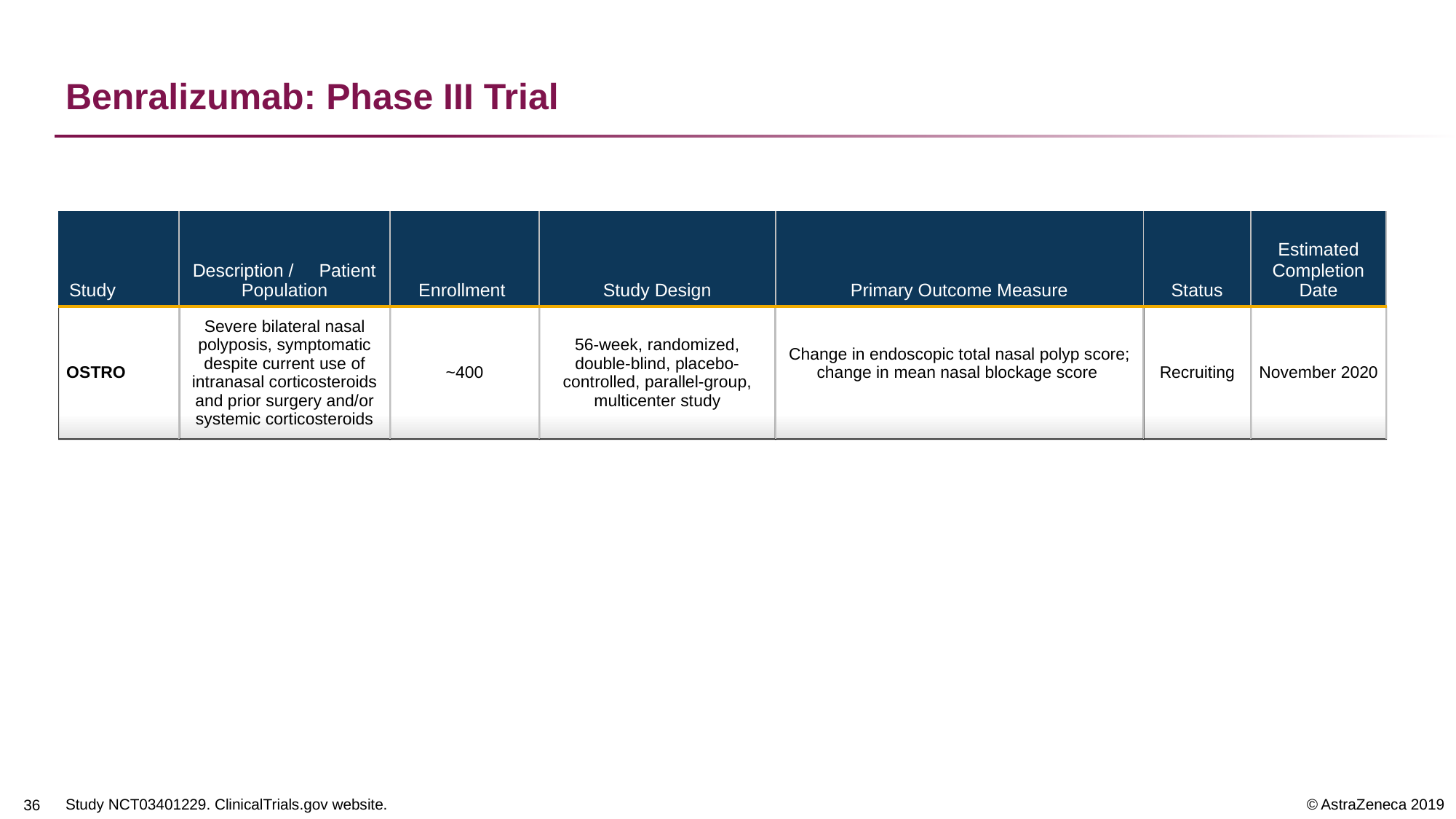

# Benralizumab: Phase III Trial
| Study | Description / Patient Population | Enrollment | Study Design | Primary Outcome Measure | Status | Estimated Completion Date |
| --- | --- | --- | --- | --- | --- | --- |
| OSTRO | Severe bilateral nasal polyposis, symptomatic despite current use of intranasal corticosteroids and prior surgery and/or systemic corticosteroids | ~400 | 56-week, randomized, double-blind, placebo-controlled, parallel-group, multicenter study | Change in endoscopic total nasal polyp score; change in mean nasal blockage score | Recruiting | November 2020 |

Study NCT03401229. ClinicalTrials.gov website.
36